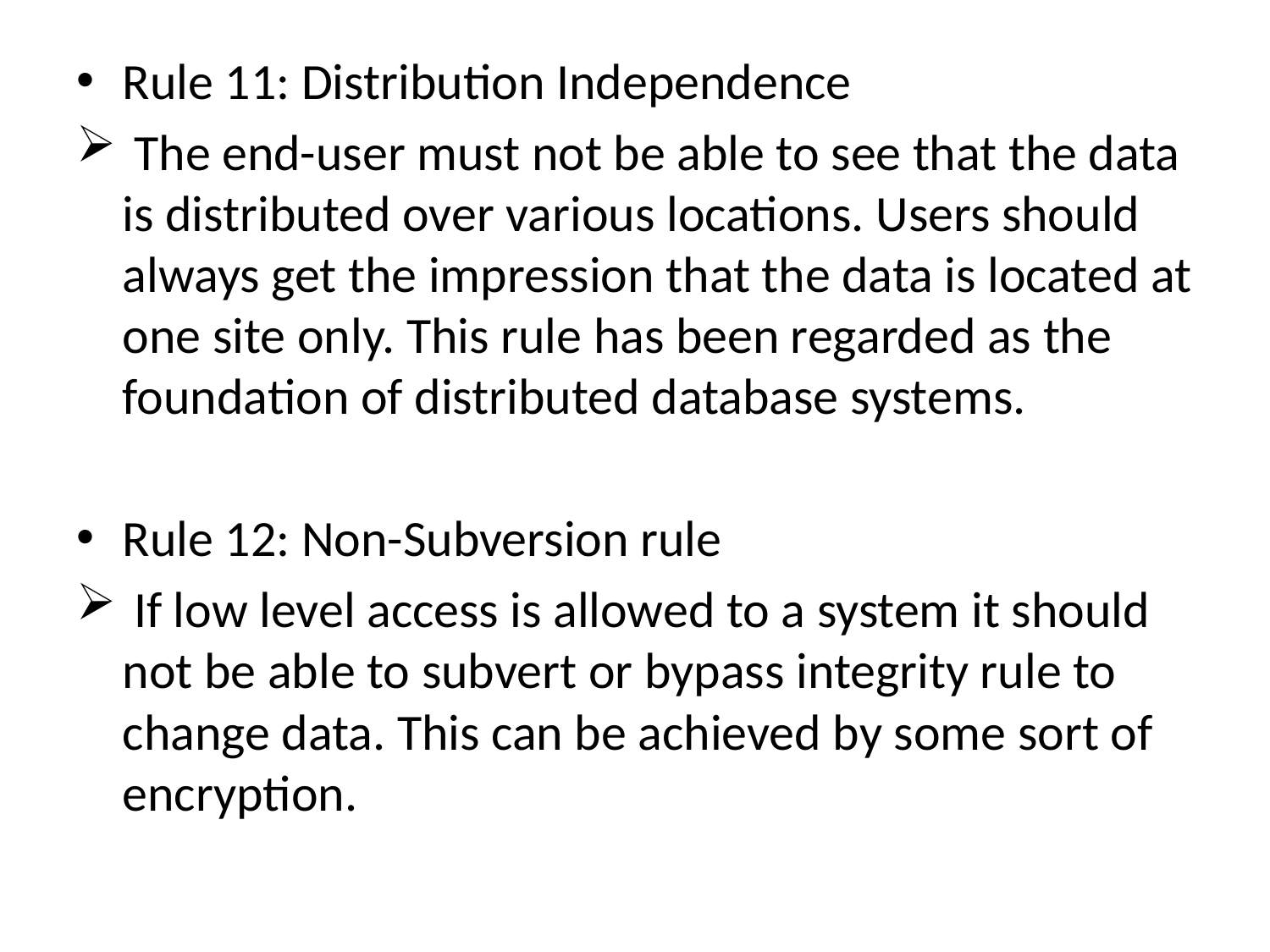

Rule 11: Distribution Independence
 The end-user must not be able to see that the data is distributed over various locations. Users should always get the impression that the data is located at one site only. This rule has been regarded as the foundation of distributed database systems.

Rule 12: Non-Subversion rule
 If low level access is allowed to a system it should not be able to subvert or bypass integrity rule to change data. This can be achieved by some sort of encryption.